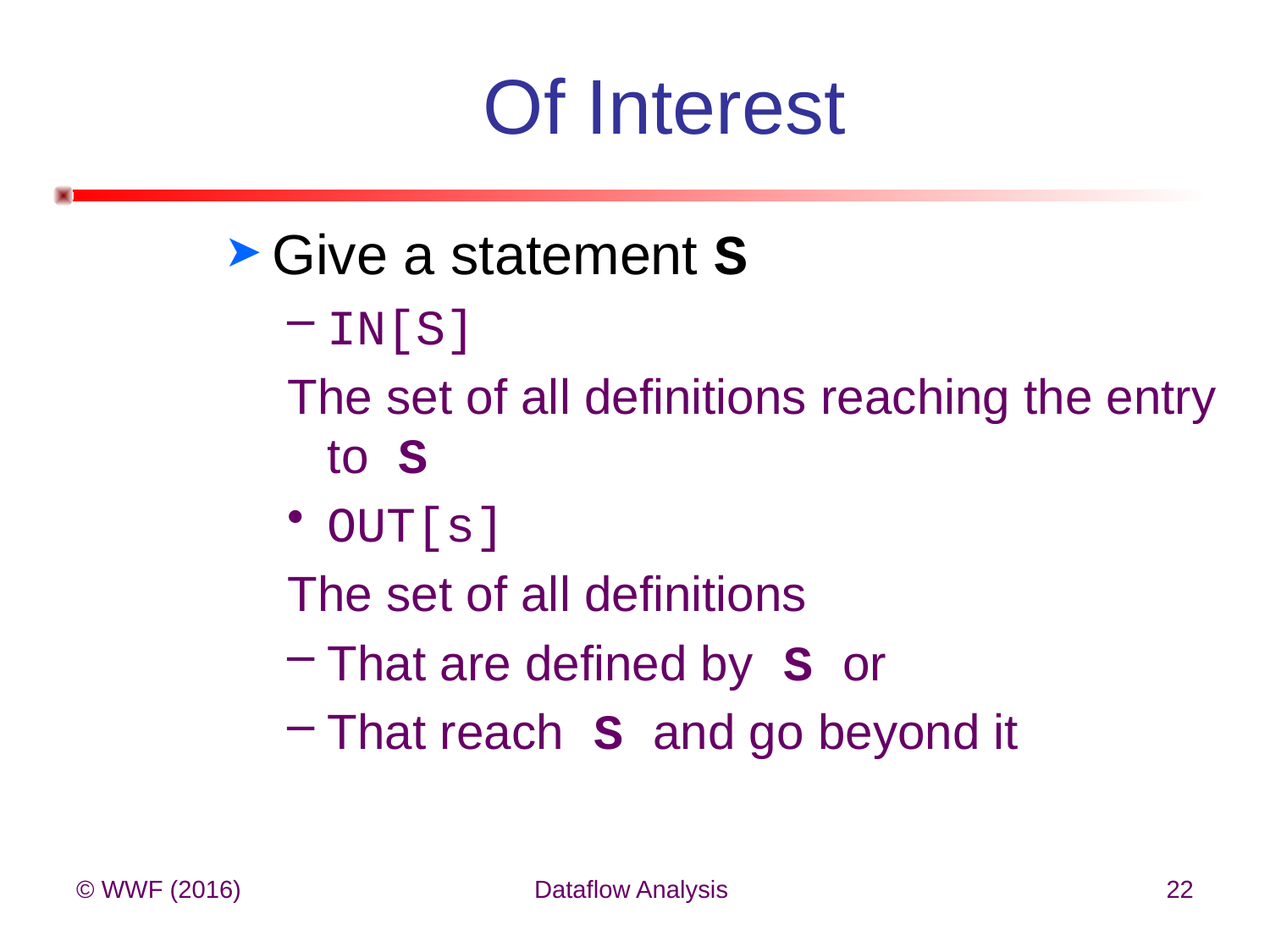

# Of Interest
Give a statement S
IN[S]
The set of all definitions reaching the entry to S
OUT[s]
The set of all definitions
That are defined by S or
That reach S and go beyond it
© WWF (2016)
Dataflow Analysis
22